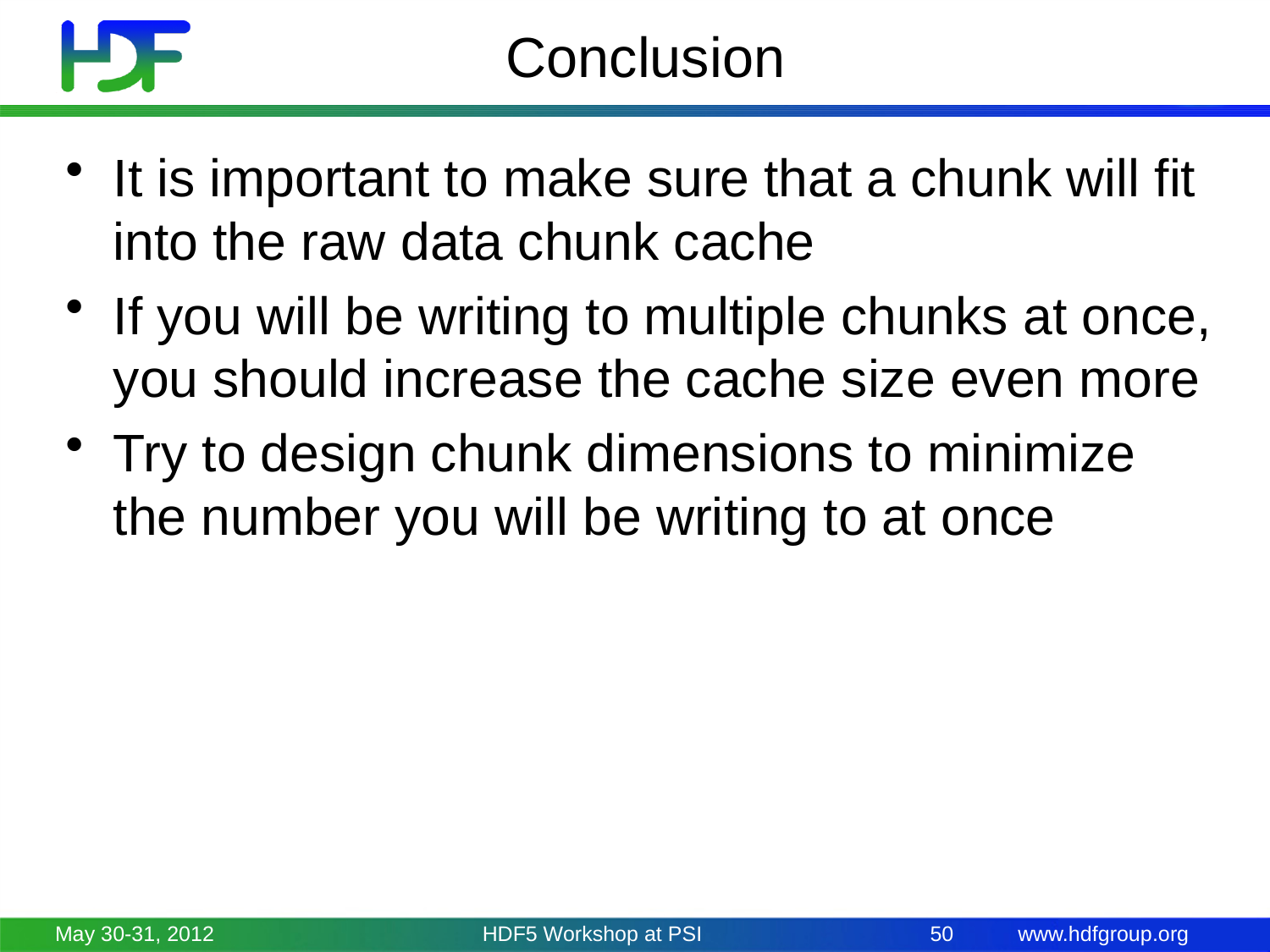

# Conclusion
It is important to make sure that a chunk will fit into the raw data chunk cache
If you will be writing to multiple chunks at once, you should increase the cache size even more
Try to design chunk dimensions to minimize the number you will be writing to at once
May 30-31, 2012
HDF5 Workshop at PSI
50